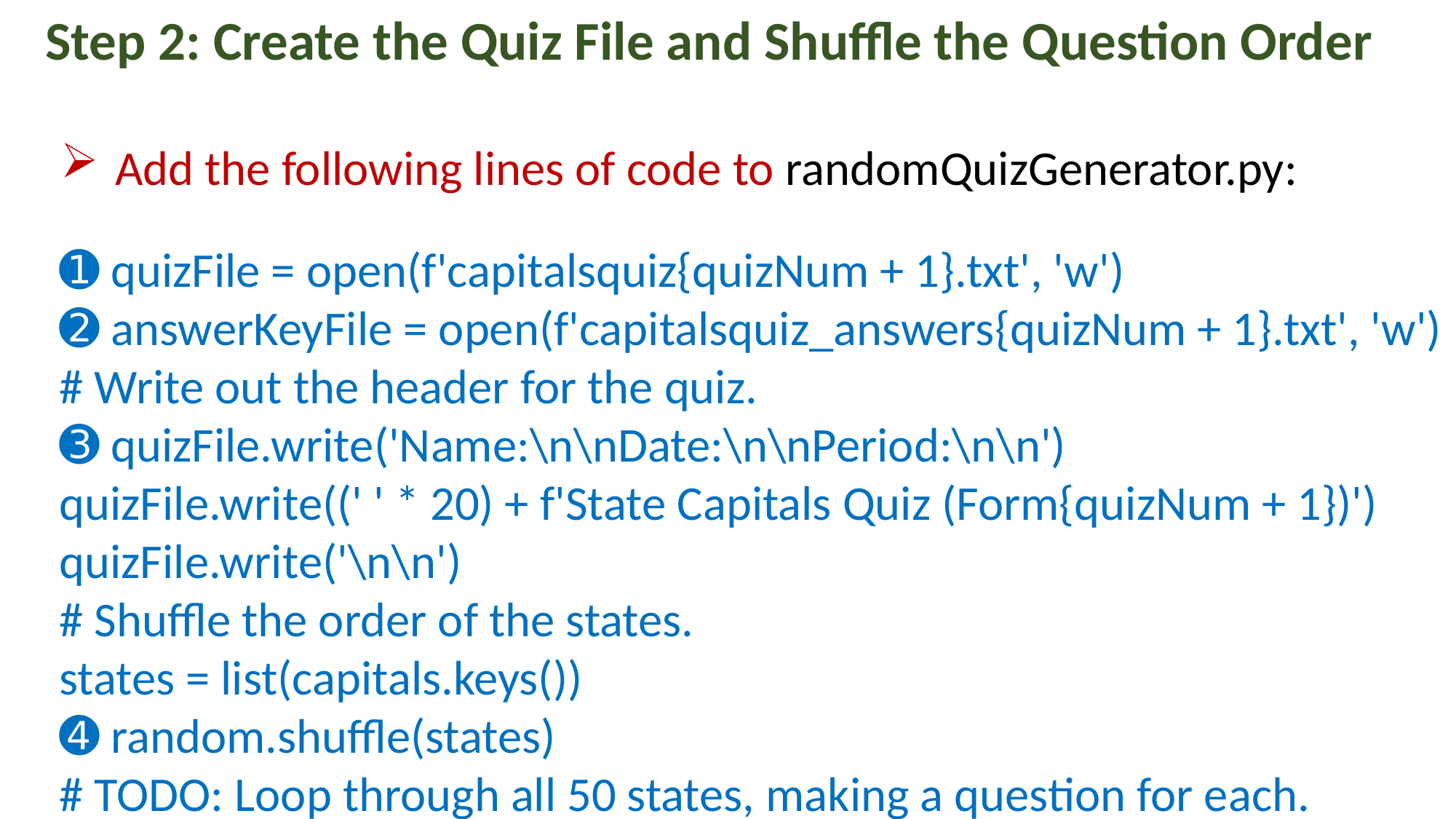

Step 2: Create the Quiz File and Shuffle the Question Order
Add the following lines of code to randomQuizGenerator.py:

➊ quizFile = open(f'capitalsquiz{quizNum + 1}.txt', 'w')
➋ answerKeyFile = open(f'capitalsquiz_answers{quizNum + 1}.txt', 'w')
# Write out the header for the quiz.
➌ quizFile.write('Name:\n\nDate:\n\nPeriod:\n\n')
quizFile.write((' ' * 20) + f'State Capitals Quiz (Form{quizNum + 1})')
quizFile.write('\n\n')
# Shuffle the order of the states.
states = list(capitals.keys())
➍ random.shuffle(states)
# TODO: Loop through all 50 states, making a question for each.